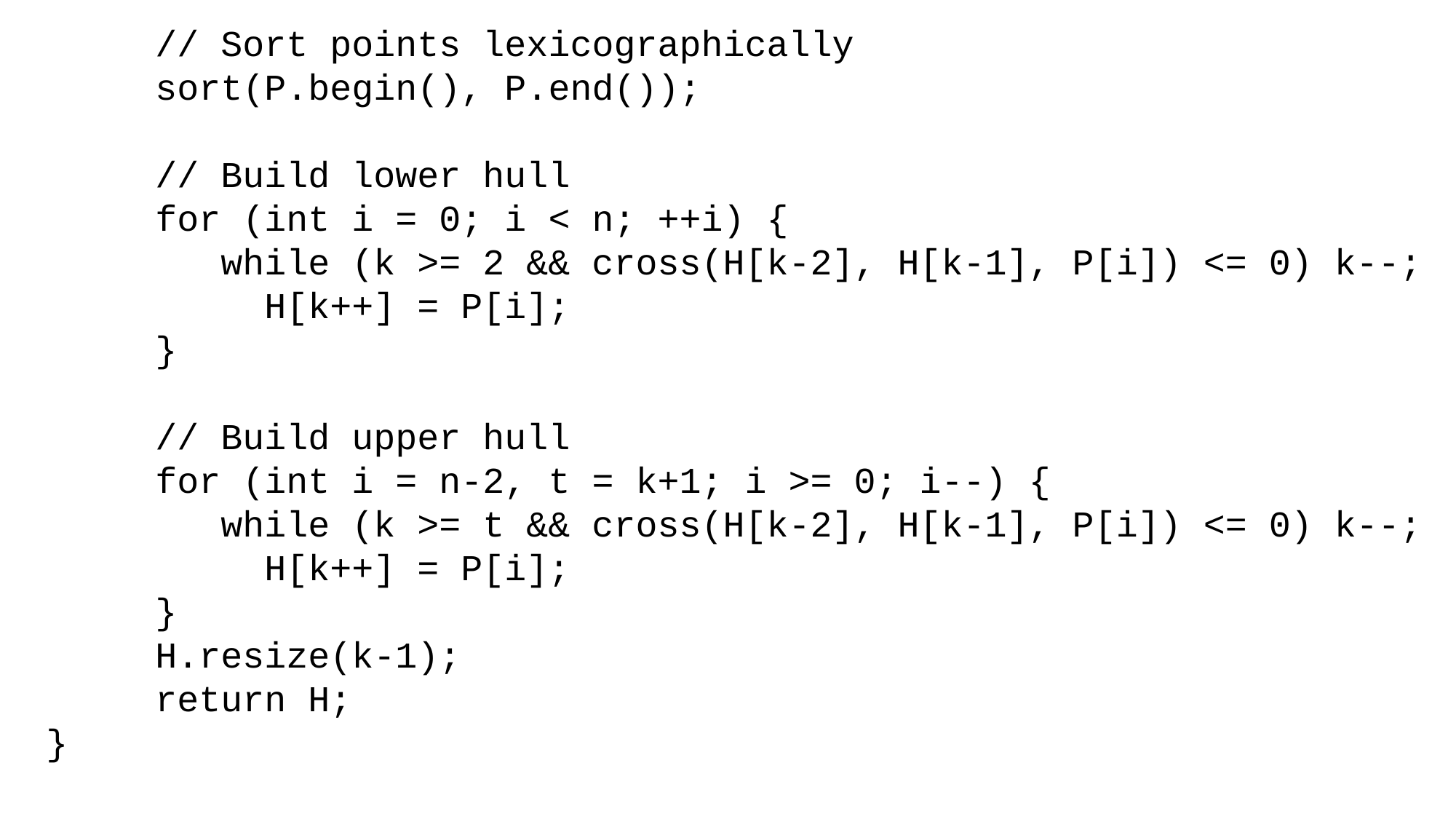

// Sort points lexicographically
	sort(P.begin(), P.end());

	// Build lower hull
	for (int i = 0; i < n; ++i) {
	   while (k >= 2 && cross(H[k-2], H[k-1], P[i]) <= 0) k--;
		H[k++] = P[i];
	}

	// Build upper hull
	for (int i = n-2, t = k+1; i >= 0; i--) {
	   while (k >= t && cross(H[k-2], H[k-1], P[i]) <= 0) k--;
		H[k++] = P[i];
	}
	H.resize(k-1);
	return H;
}